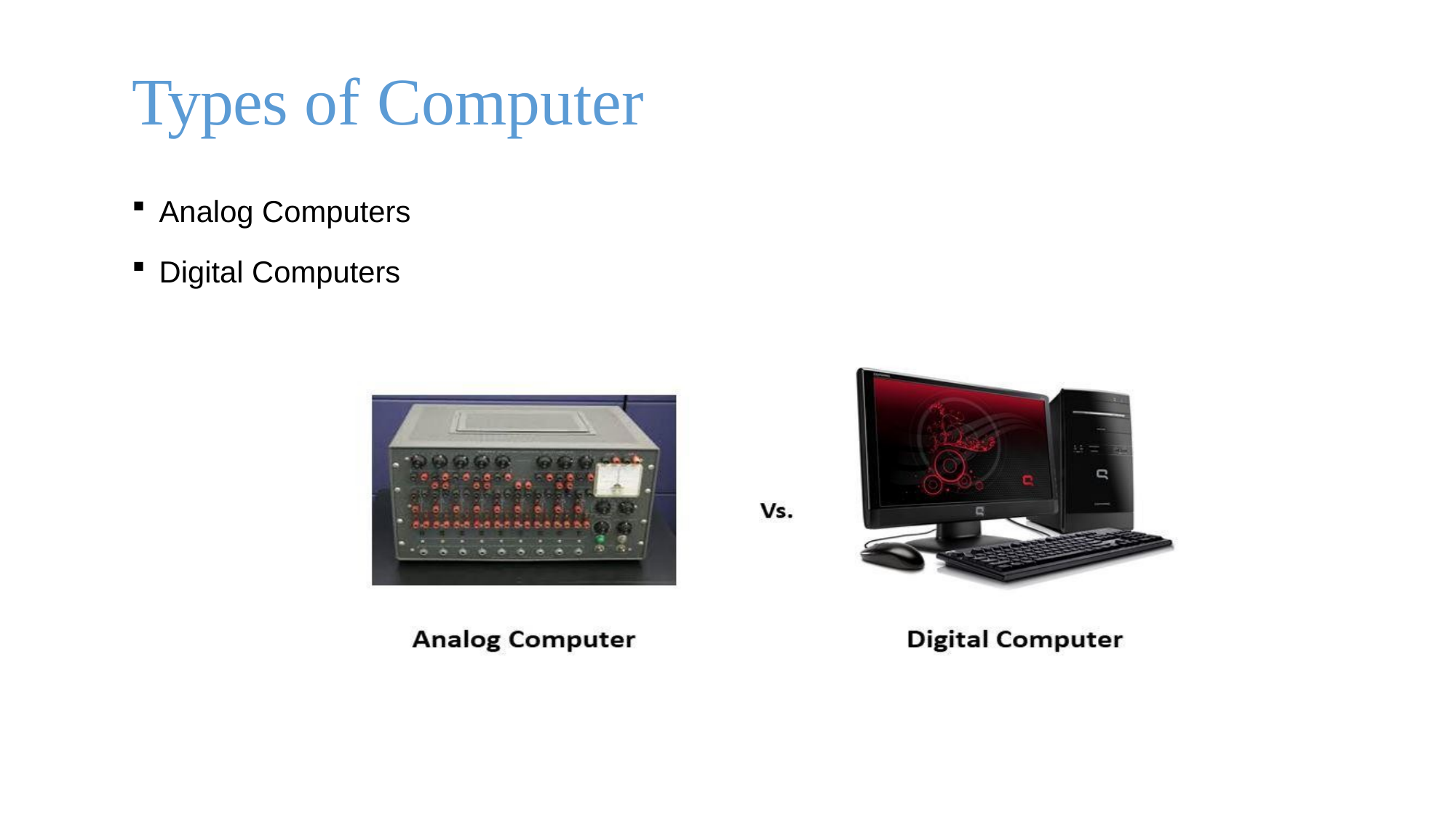

# Types of Computer
Analog Computers
Digital Computers